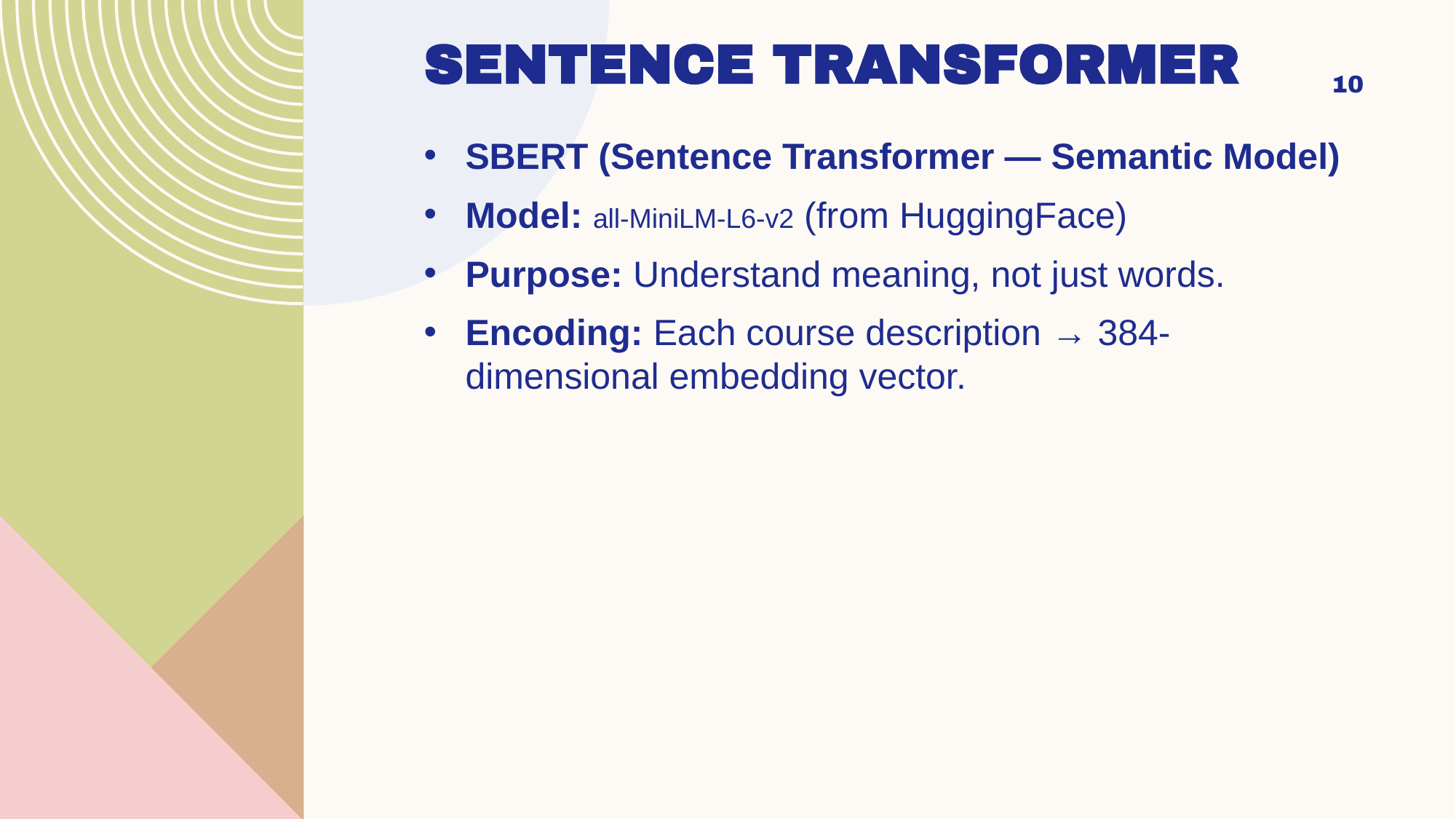

# Sentence Transformer
10
SBERT (Sentence Transformer — Semantic Model)
Model: all-MiniLM-L6-v2 (from HuggingFace)
Purpose: Understand meaning, not just words.
Encoding: Each course description → 384-dimensional embedding vector.